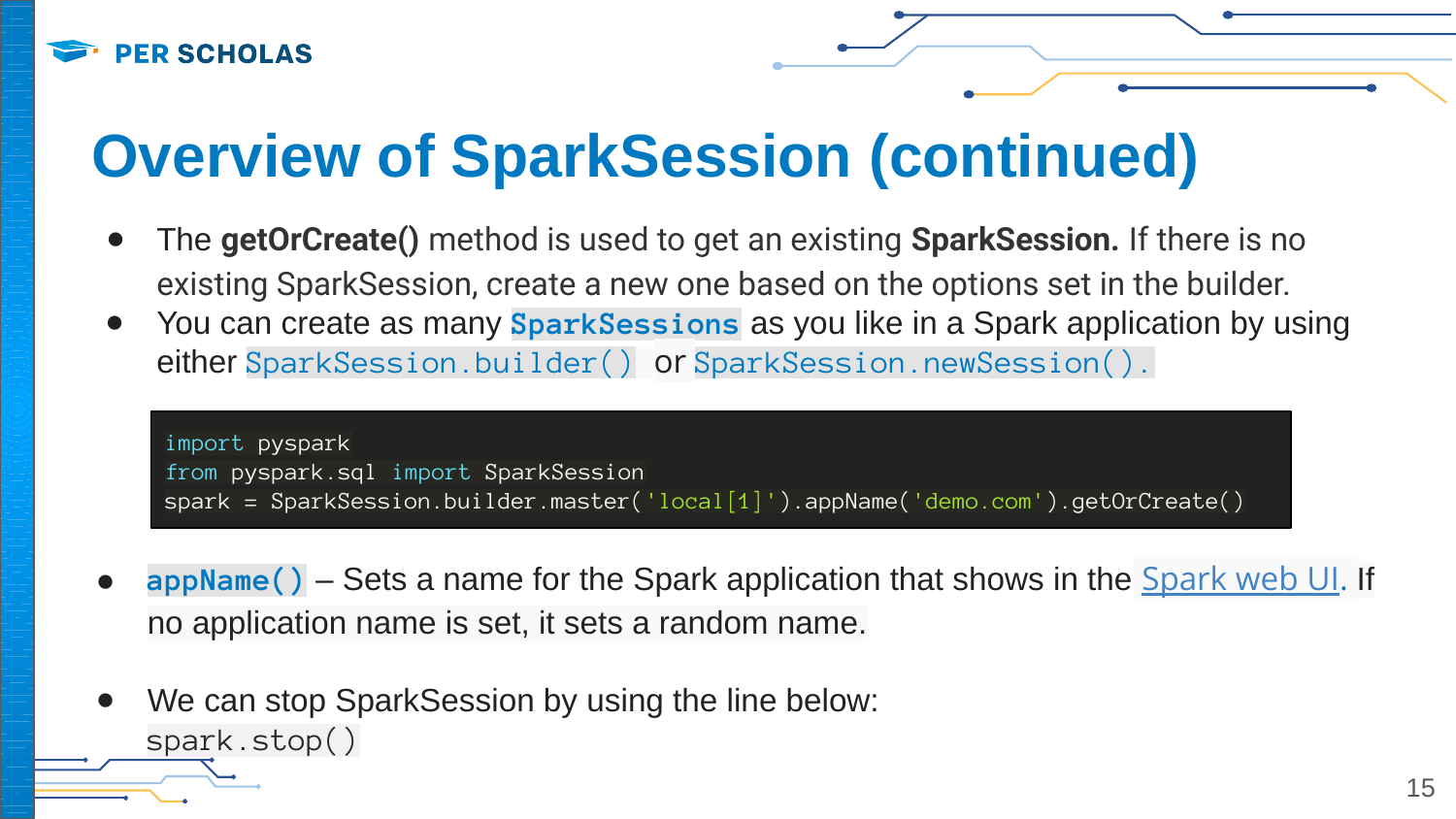

# Overview of SparkSession (continued)
The getOrCreate() method is used to get an existing SparkSession. If there is no existing SparkSession, create a new one based on the options set in the builder.
You can create as many SparkSessions as you like in a Spark application by using either SparkSession.builder() or SparkSession.newSession().
import pyspark
from pyspark.sql import SparkSession
spark = SparkSession.builder.master('local[1]').appName('demo.com').getOrCreate()
appName() – Sets a name for the Spark application that shows in the Spark web UI. If no application name is set, it sets a random name.

We can stop SparkSession by using the line below:
spark.stop()

15